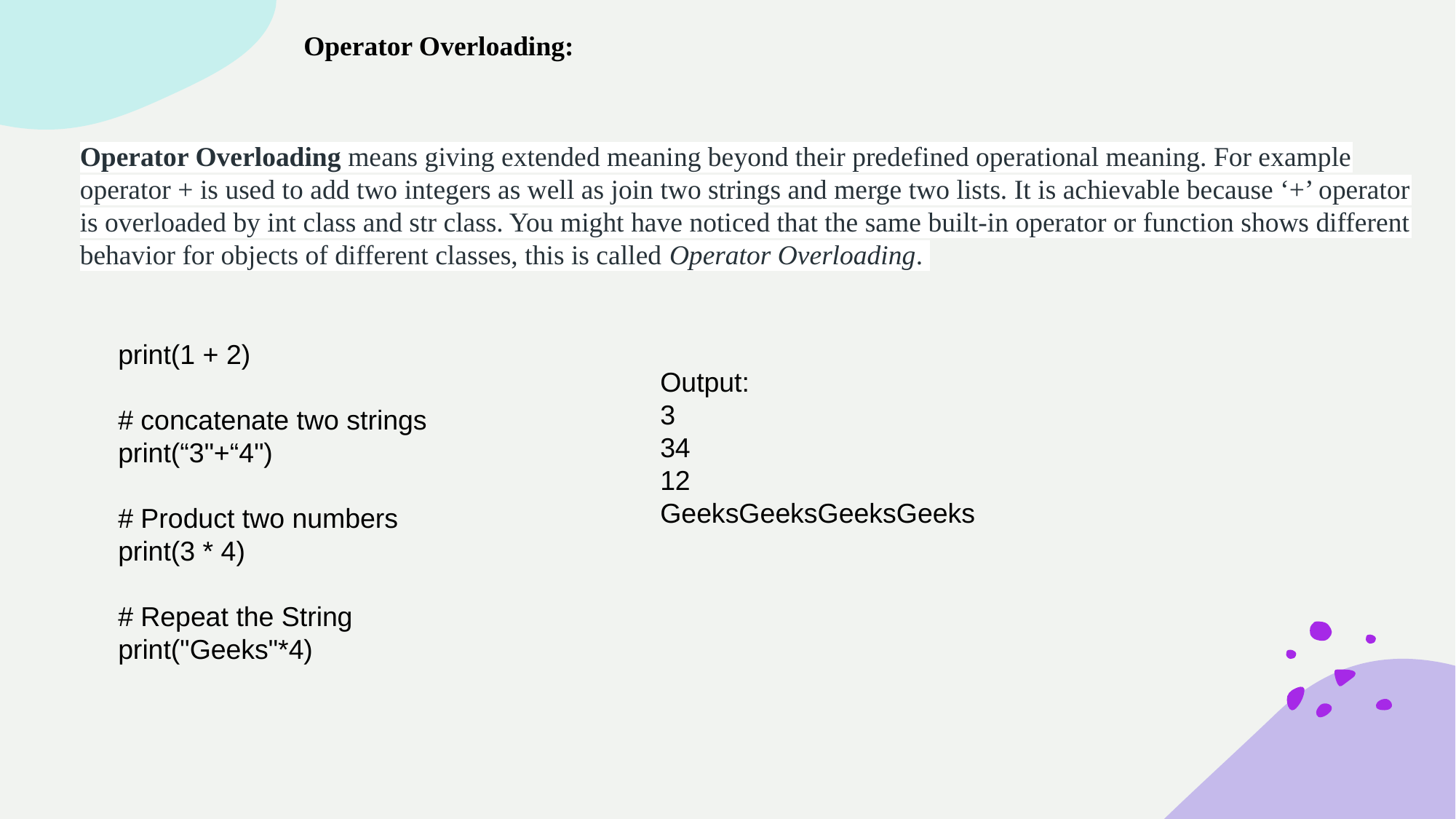

Operator Overloading:
Operator Overloading means giving extended meaning beyond their predefined operational meaning. For example operator + is used to add two integers as well as join two strings and merge two lists. It is achievable because ‘+’ operator is overloaded by int class and str class. You might have noticed that the same built-in operator or function shows different behavior for objects of different classes, this is called Operator Overloading.
print(1 + 2)

# concatenate two strings
print(“3"+“4")

# Product two numbers
print(3 * 4)

# Repeat the String
print("Geeks"*4)
Output:
3
34
12
GeeksGeeksGeeksGeeks